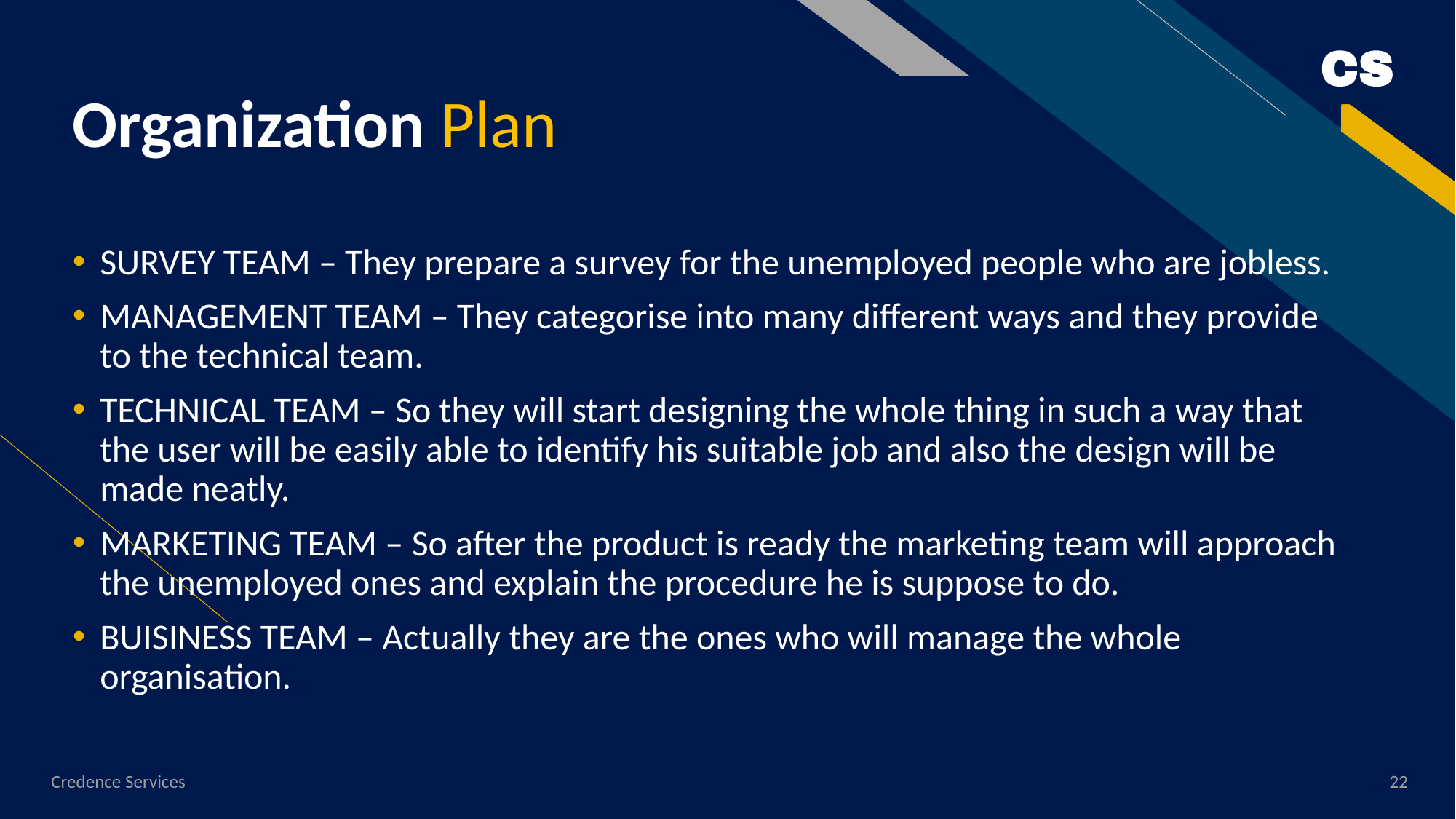

# Organization Plan
CS

SURVEY TEAM – They prepare a survey for the unemployed people who are jobless.
MANAGEMENT TEAM – They categorise into many different ways and they provide to the technical team.
TECHNICAL TEAM – So they will start designing the whole thing in such a way that the user will be easily able to identify his suitable job and also the design will be made neatly.
MARKETING TEAM – So after the product is ready the marketing team will approach the unemployed ones and explain the procedure he is suppose to do.
BUISINESS TEAM – Actually they are the ones who will manage the whole organisation.

Credence Services
22